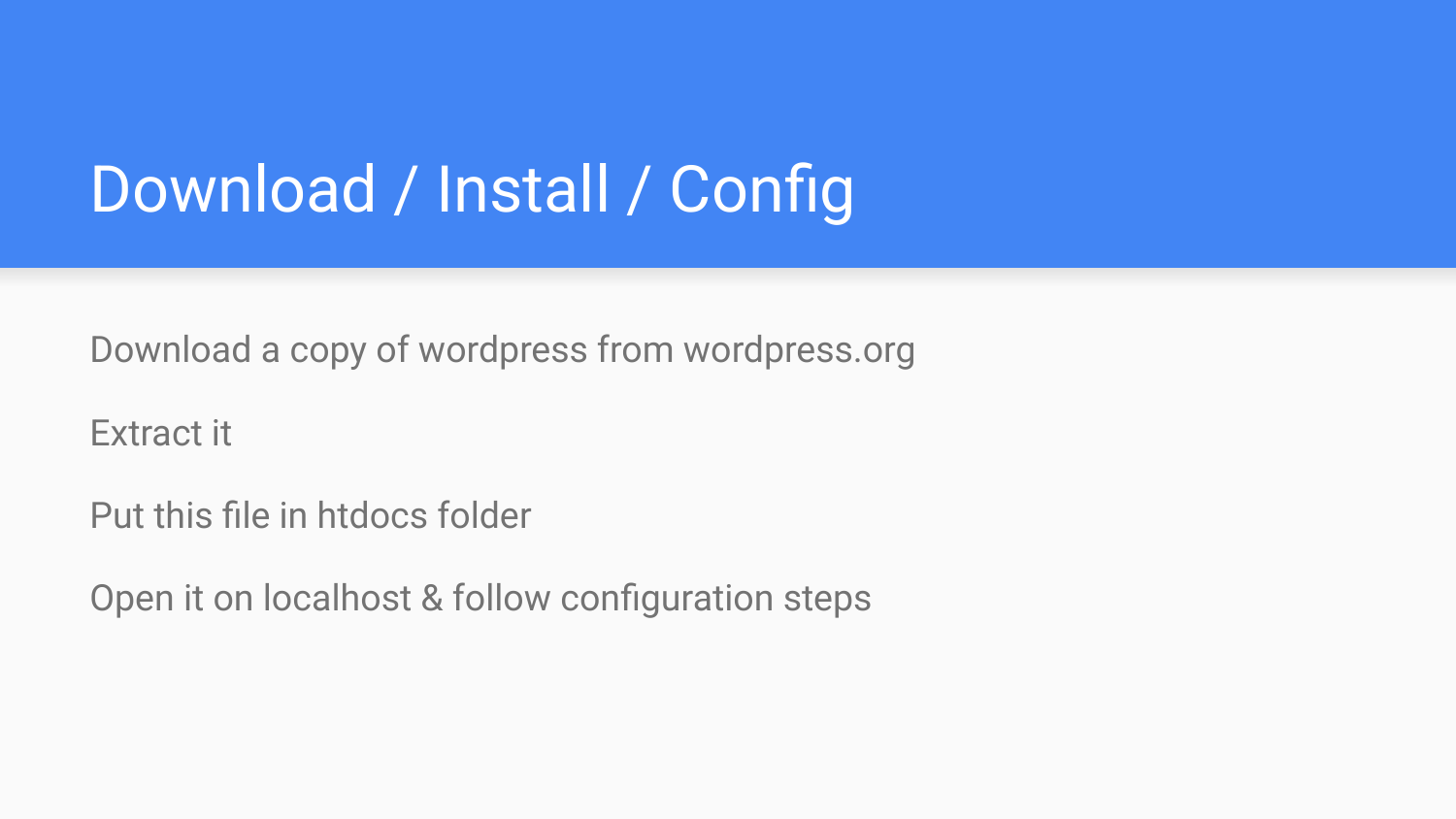

# Download / Install / Config
Download a copy of wordpress from wordpress.org
Extract it
Put this file in htdocs folder
Open it on localhost & follow configuration steps